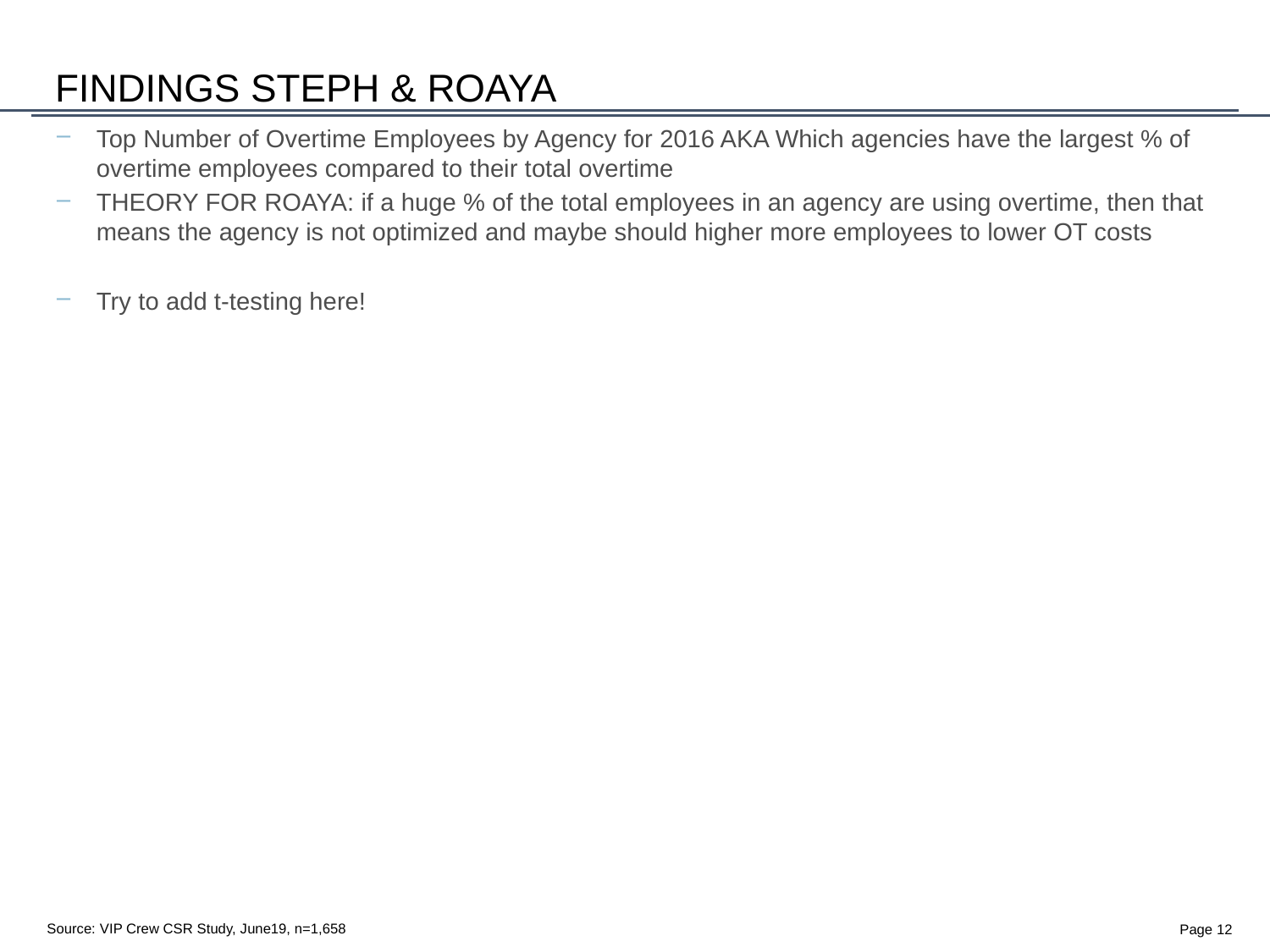

# Findings Steph & Roaya
Top Number of Overtime Employees by Agency for 2016 AKA Which agencies have the largest % of overtime employees compared to their total overtime
THEORY FOR ROAYA: if a huge % of the total employees in an agency are using overtime, then that means the agency is not optimized and maybe should higher more employees to lower OT costs

Try to add t-testing here!
Source: VIP Crew CSR Study, June19, n=1,658